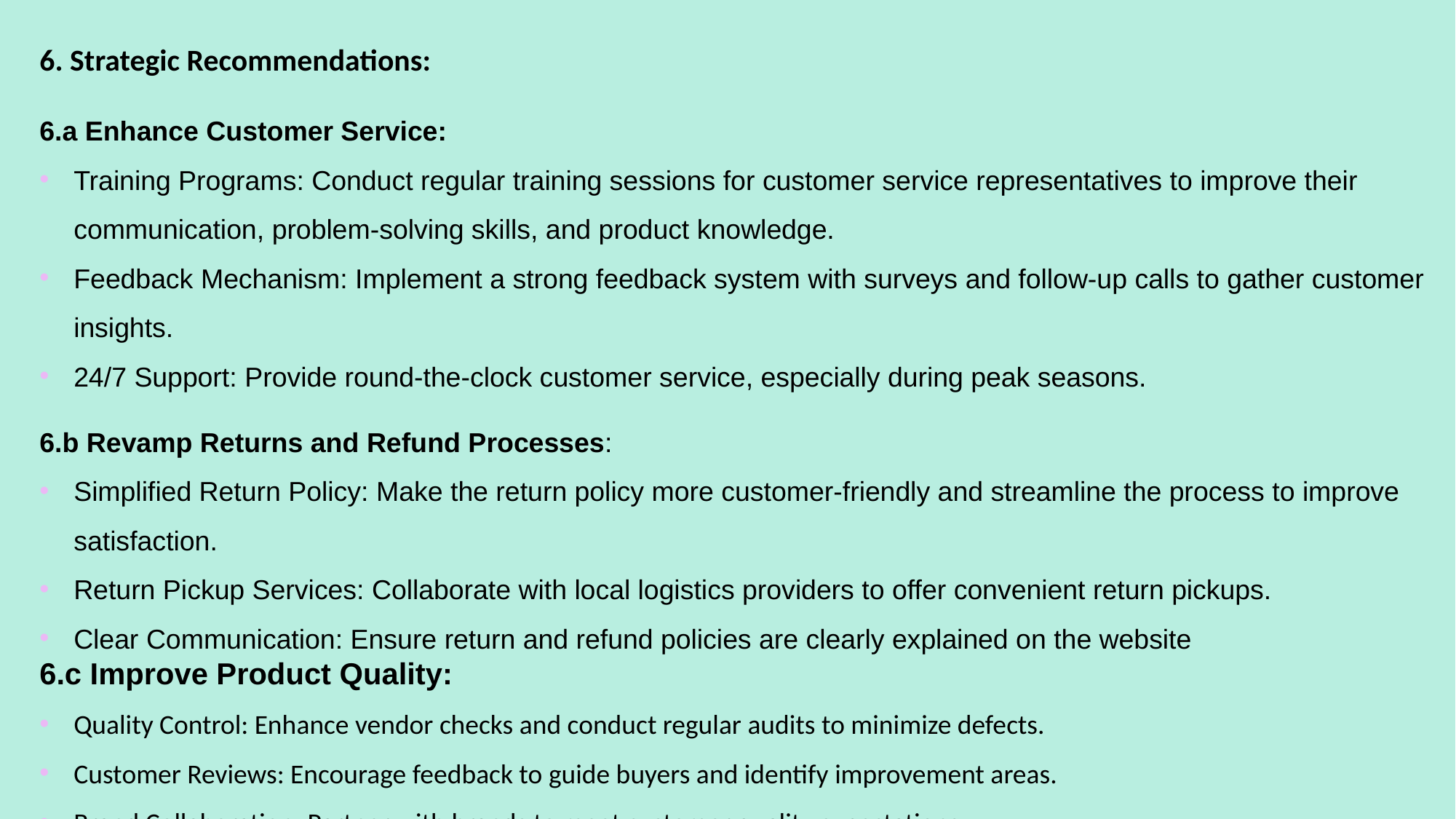

6. Strategic Recommendations:

6.a Enhance Customer Service:
Training Programs: Conduct regular training sessions for customer service representatives to improve their communication, problem-solving skills, and product knowledge.
Feedback Mechanism: Implement a strong feedback system with surveys and follow-up calls to gather customer insights.
24/7 Support: Provide round-the-clock customer service, especially during peak seasons.

6.b Revamp Returns and Refund Processes:
Simplified Return Policy: Make the return policy more customer-friendly and streamline the process to improve satisfaction.
Return Pickup Services: Collaborate with local logistics providers to offer convenient return pickups.
Clear Communication: Ensure return and refund policies are clearly explained on the website
6.c Improve Product Quality:
Quality Control: Enhance vendor checks and conduct regular audits to minimize defects.
Customer Reviews: Encourage feedback to guide buyers and identify improvement areas.
Brand Collaboration: Partner with brands to meet customer quality expectations.